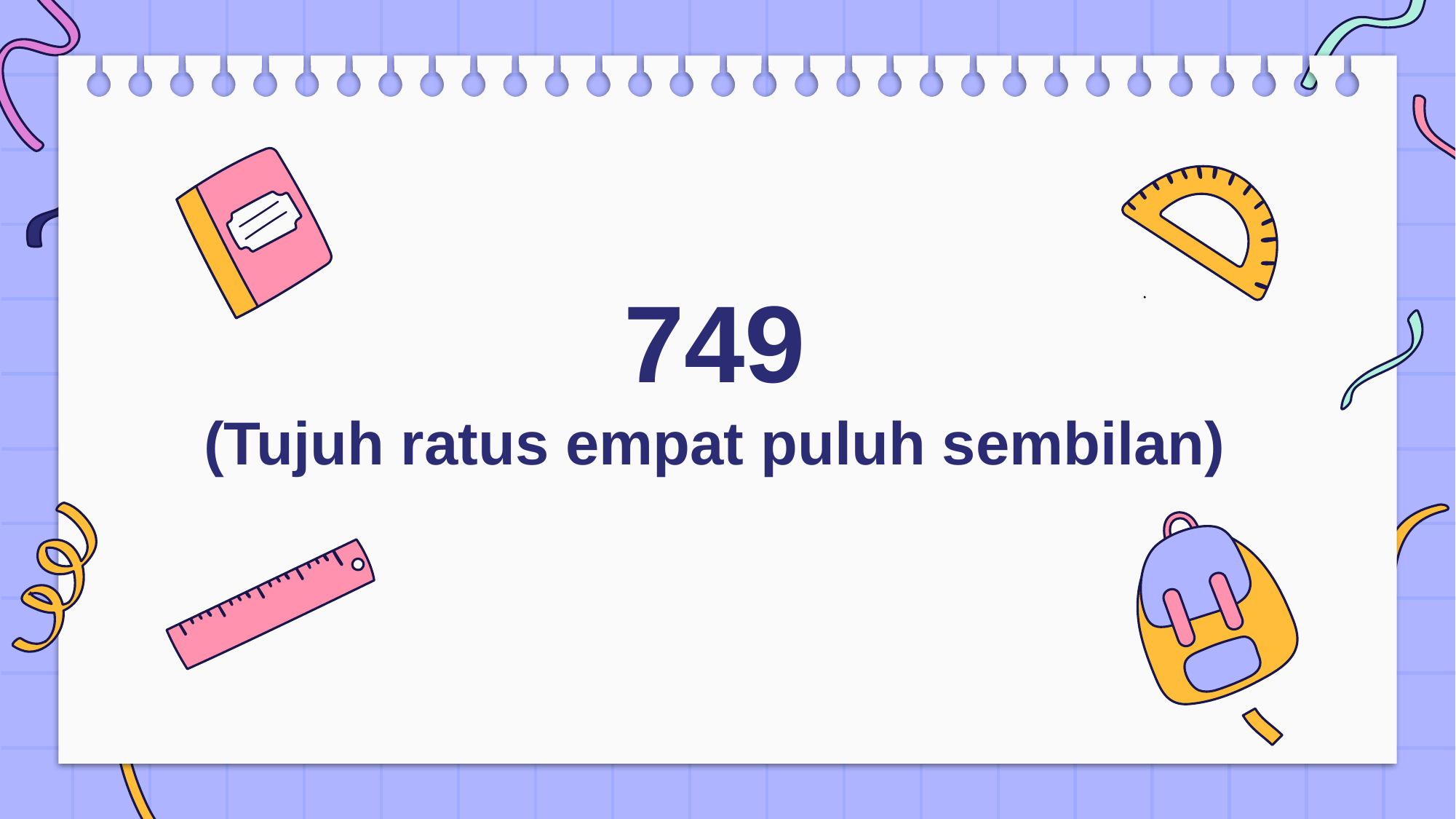

# 749 (Tujuh ratus empat puluh sembilan)